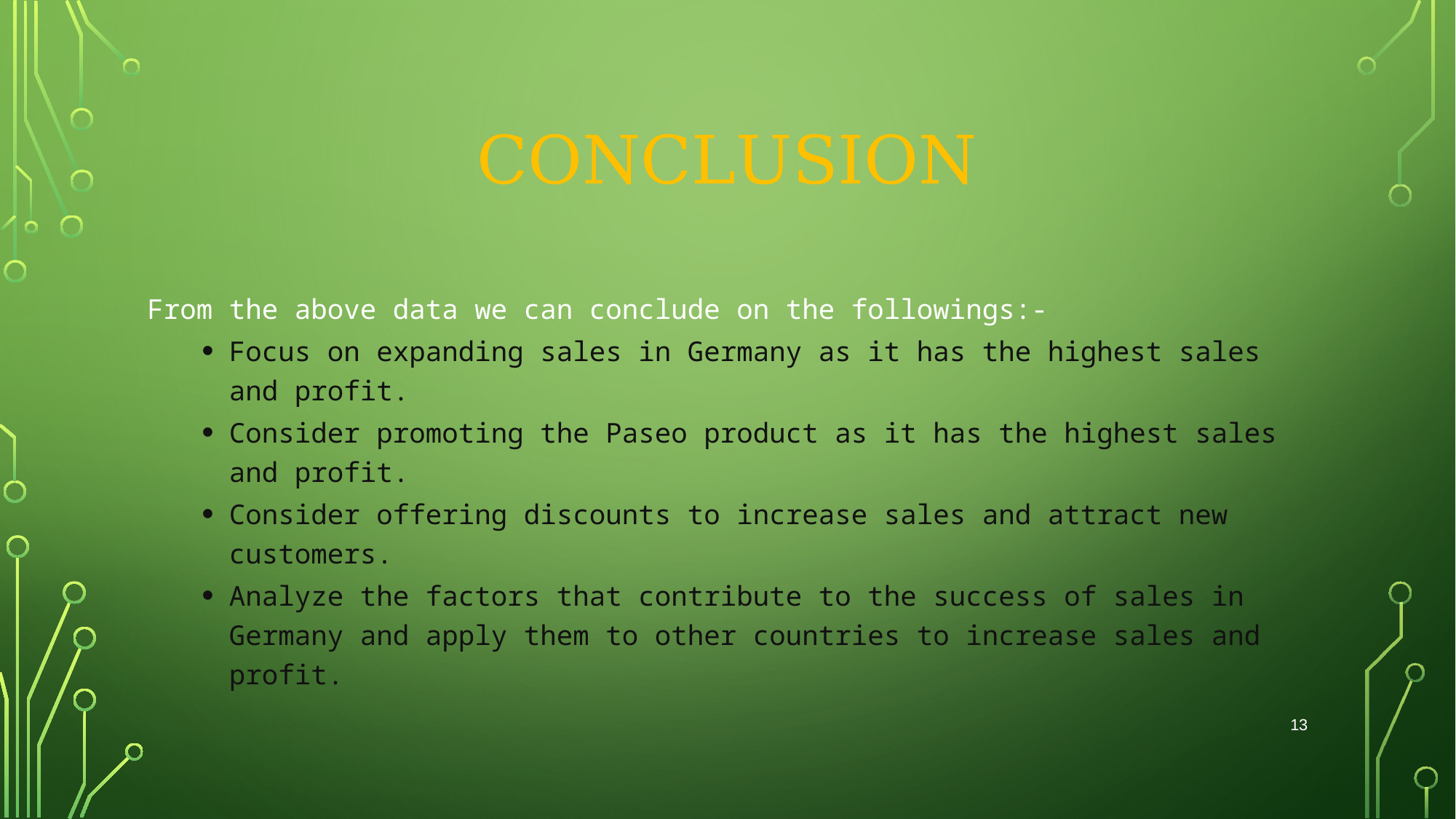

# Conclusion
From the above data we can conclude on the followings:-
Focus on expanding sales in Germany as it has the highest sales and profit.
Consider promoting the Paseo product as it has the highest sales and profit.
Consider offering discounts to increase sales and attract new customers.
Analyze the factors that contribute to the success of sales in Germany and apply them to other countries to increase sales and profit.

13